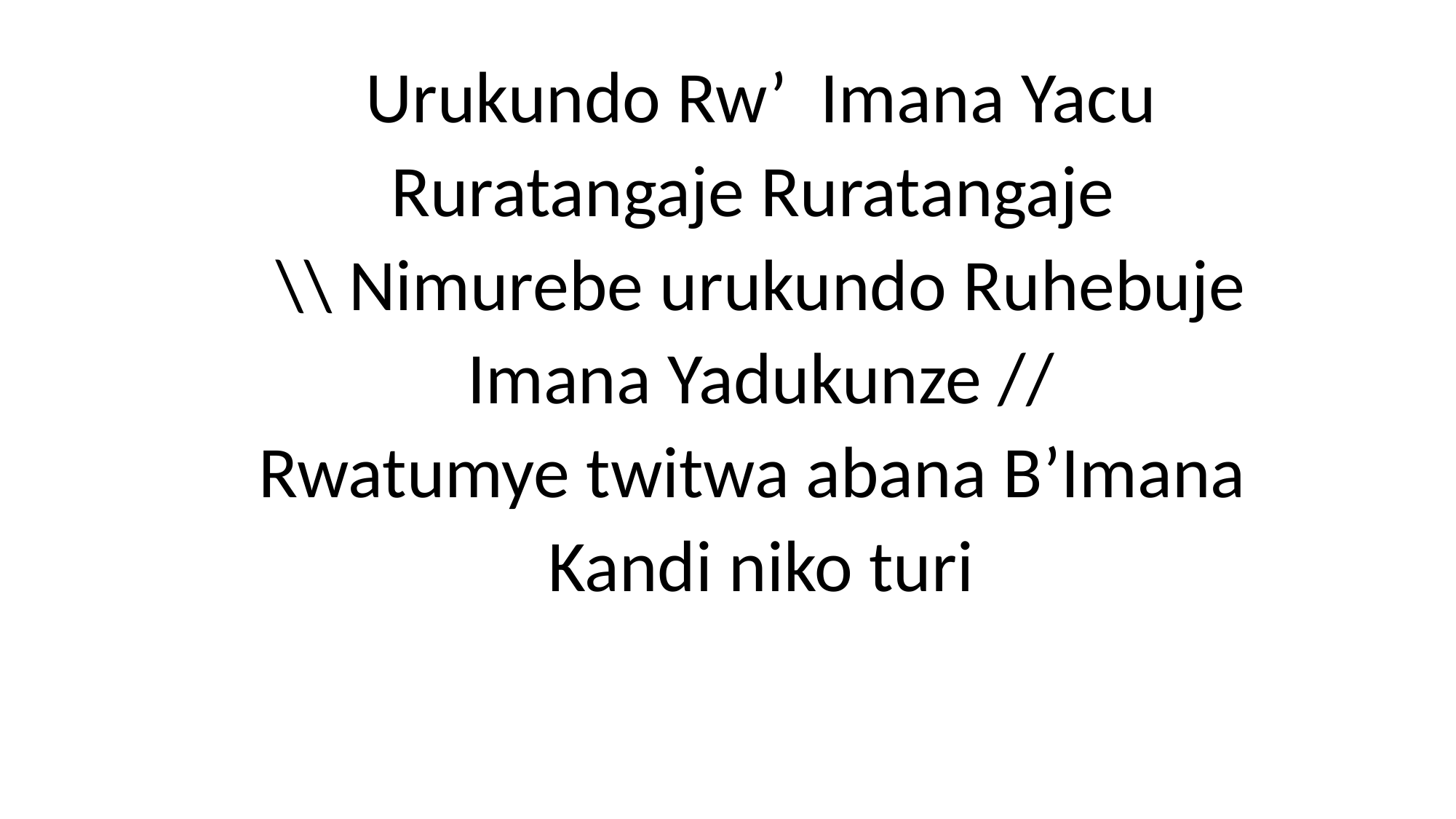

Urukundo Rw’  Imana Yacu
Ruratangaje Ruratangaje
\\ Nimurebe urukundo Ruhebuje
Imana Yadukunze //
Rwatumye twitwa abana B’Imana
Kandi niko turi